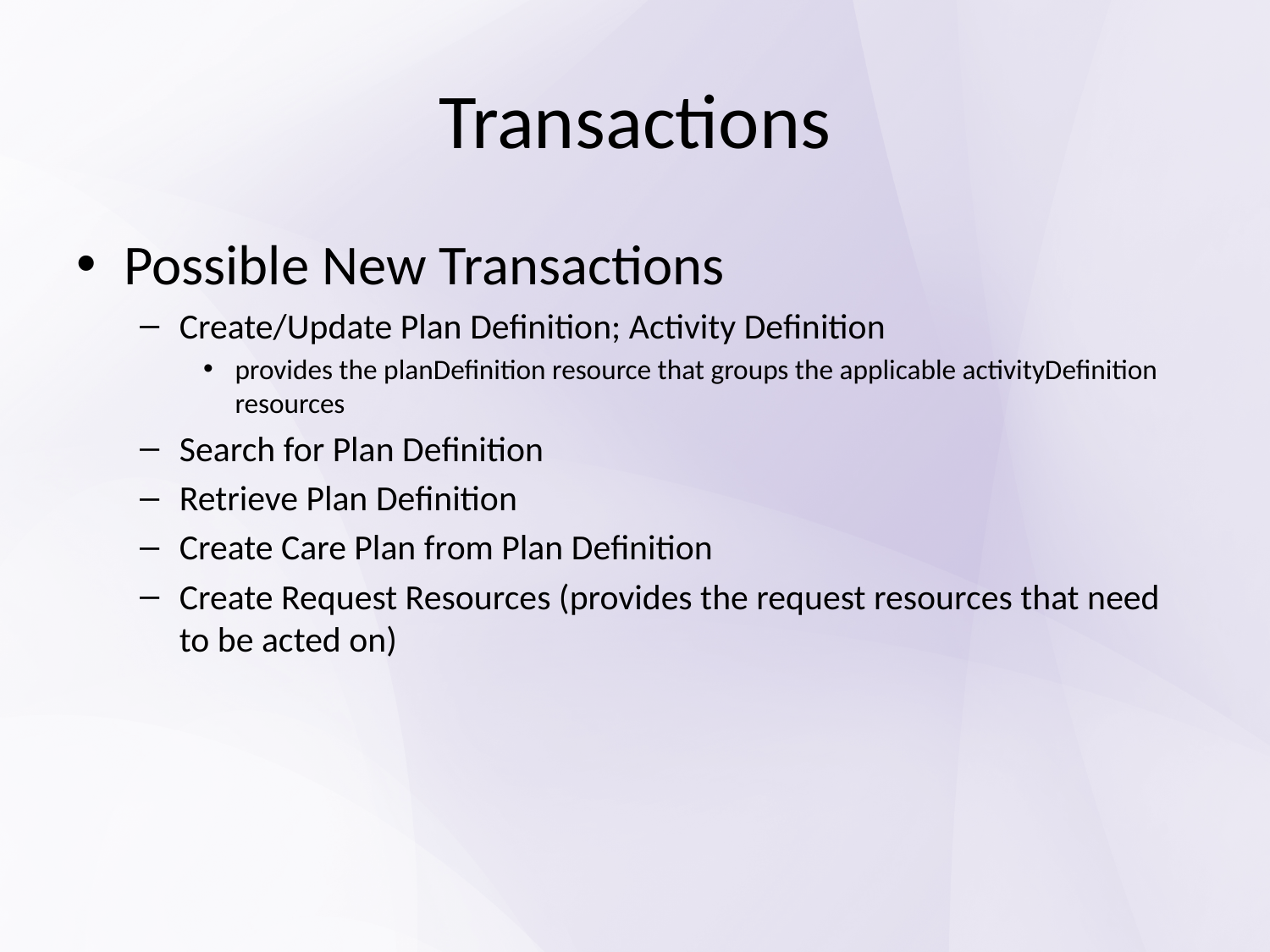

# Transactions
Possible New Transactions
Create/Update Plan Definition; Activity Definition
provides the planDefinition resource that groups the applicable activityDefinition resources
Search for Plan Definition
Retrieve Plan Definition
Create Care Plan from Plan Definition
Create Request Resources (provides the request resources that need to be acted on)